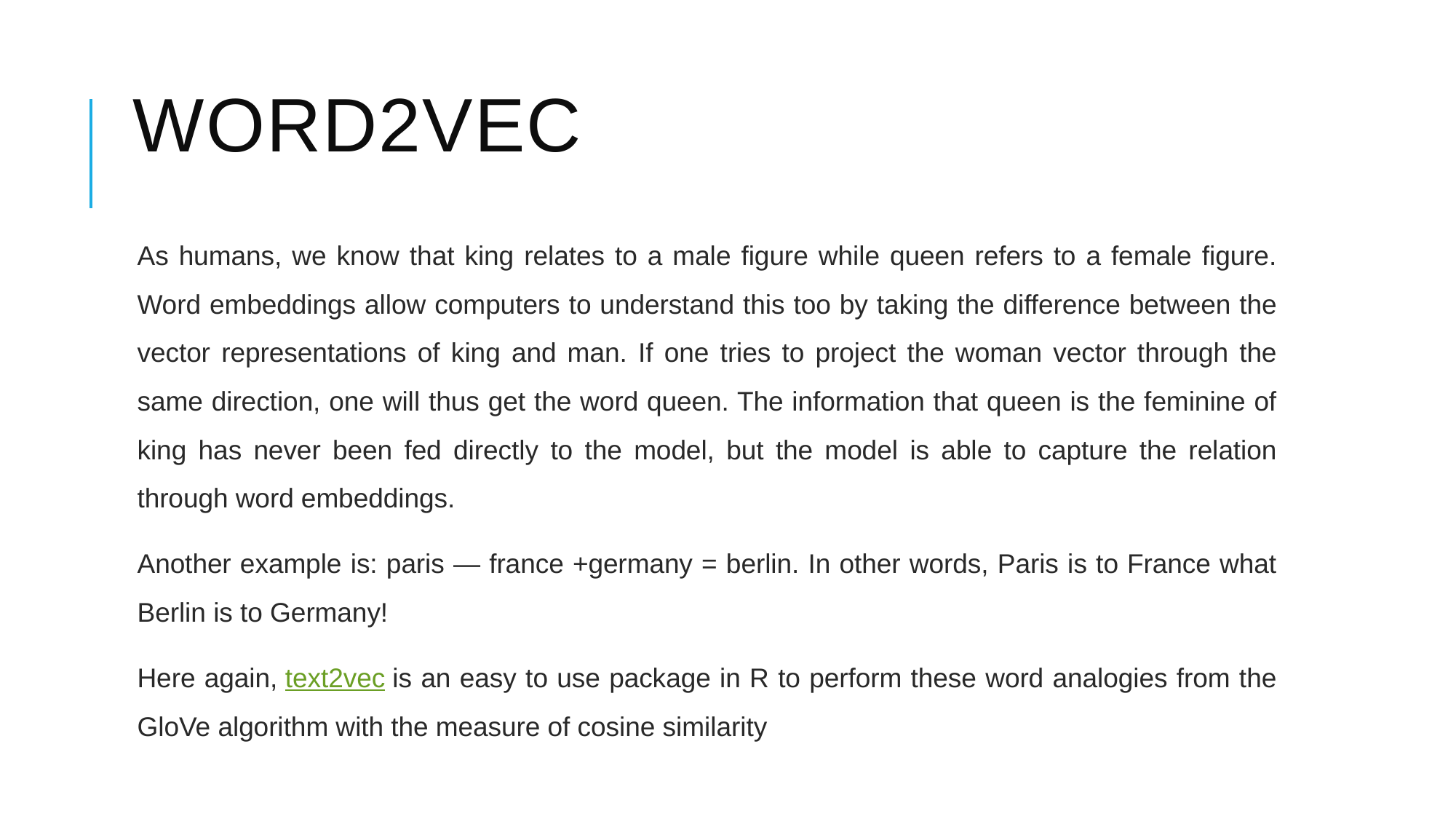

# Word2VEc
As humans, we know that king relates to a male figure while queen refers to a female figure. Word embeddings allow computers to understand this too by taking the difference between the vector representations of king and man. If one tries to project the woman vector through the same direction, one will thus get the word queen. The information that queen is the feminine of king has never been fed directly to the model, but the model is able to capture the relation through word embeddings.
Another example is: paris — france +germany = berlin. In other words, Paris is to France what Berlin is to Germany!
Here again, text2vec is an easy to use package in R to perform these word analogies from the GloVe algorithm with the measure of cosine similarity